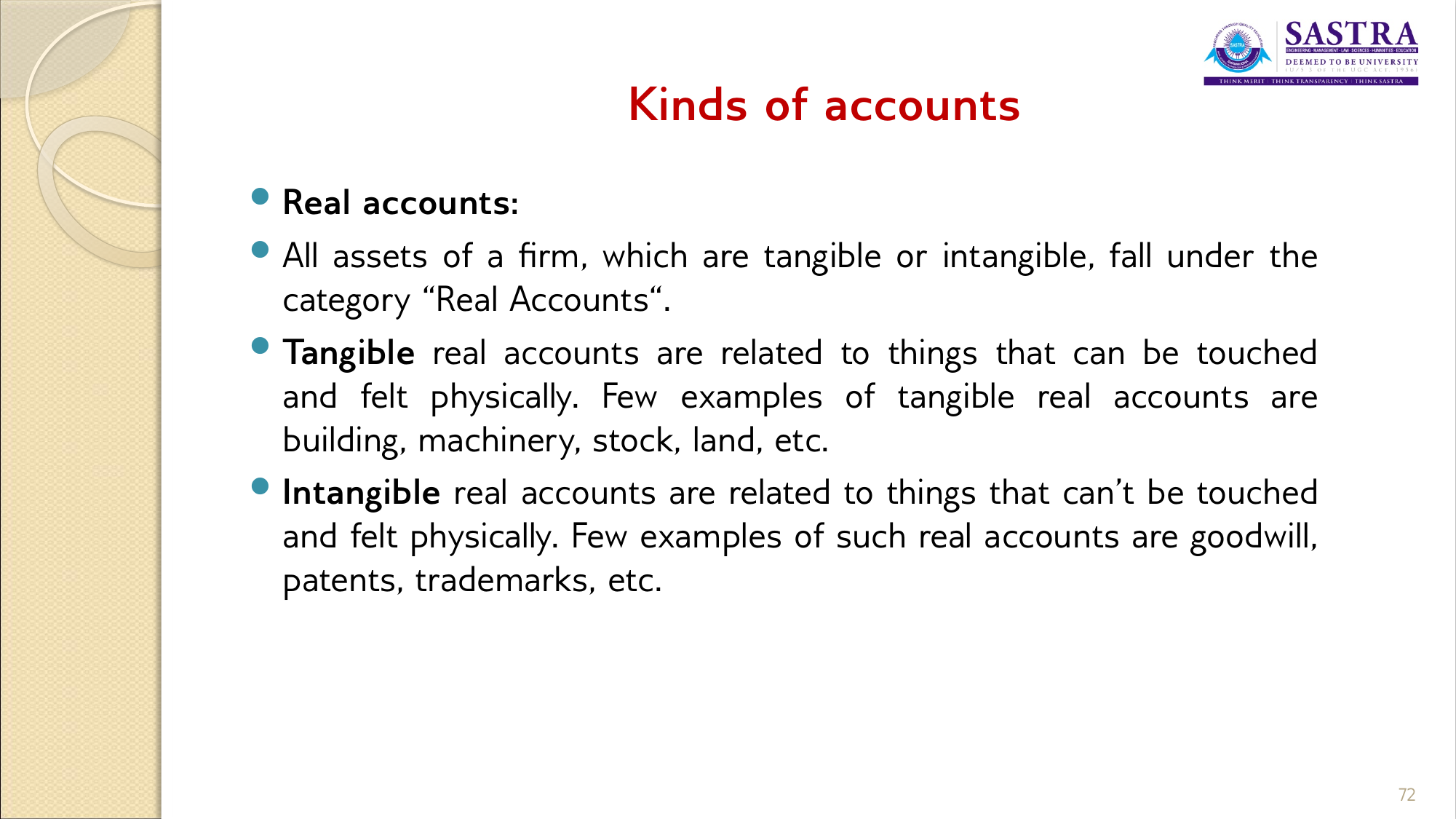

# Kinds of accounts
Real accounts:
All assets of a firm, which are tangible or intangible, fall under the category “Real Accounts“.
Tangible real accounts are related to things that can be touched and felt physically. Few examples of tangible real accounts are building, machinery, stock, land, etc.
Intangible real accounts are related to things that can’t be touched and felt physically. Few examples of such real accounts are goodwill, patents, trademarks, etc.

72